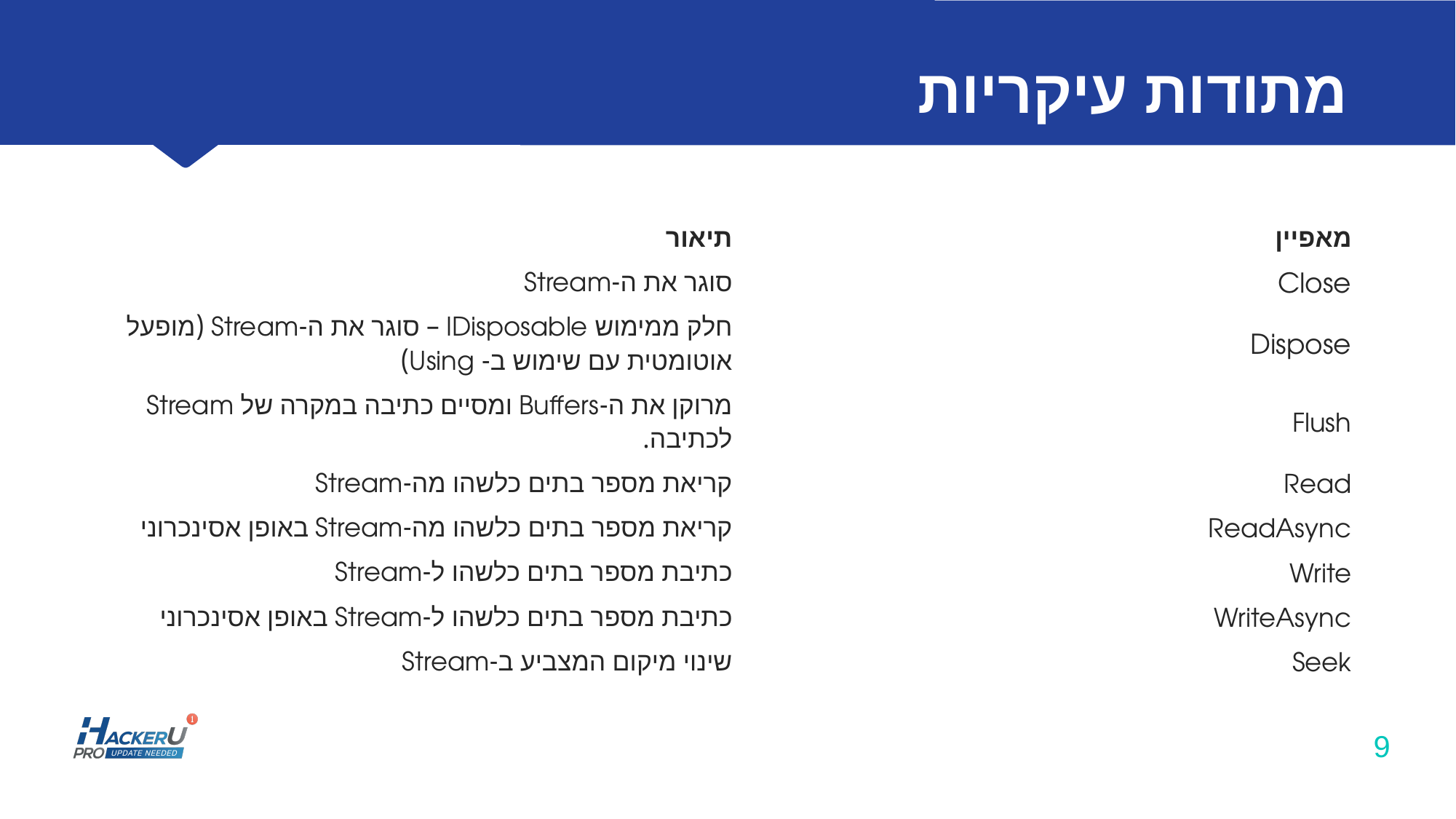

# מתודות עיקריות
| תיאור | מאפיין |
| --- | --- |
| סוגר את ה-Stream | Close |
| חלק ממימוש IDisposable – סוגר את ה-Stream (מופעל אוטומטית עם שימוש ב- Using) | Dispose |
| מרוקן את ה-Buffers ומסיים כתיבה במקרה של Stream לכתיבה. | Flush |
| קריאת מספר בתים כלשהו מה-Stream | Read |
| קריאת מספר בתים כלשהו מה-Stream באופן אסינכרוני | ReadAsync |
| כתיבת מספר בתים כלשהו ל-Stream | Write |
| כתיבת מספר בתים כלשהו ל-Stream באופן אסינכרוני | WriteAsync |
| שינוי מיקום המצביע ב-Stream | Seek |
9